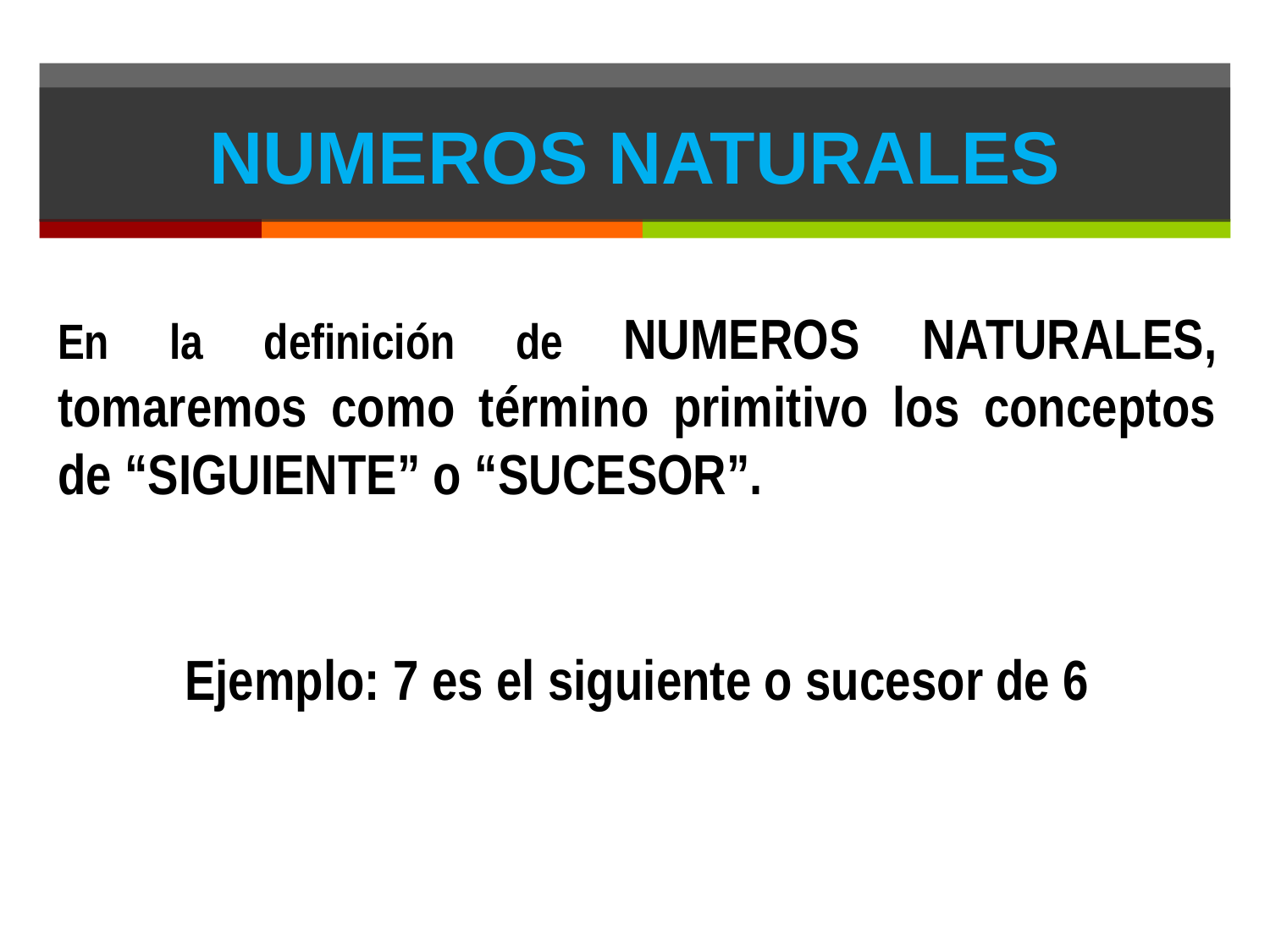

# NUMEROS NATURALES
En la definición de NUMEROS NATURALES, tomaremos como término primitivo los conceptos de “SIGUIENTE” o “SUCESOR”.

	Ejemplo: 7 es el siguiente o sucesor de 6